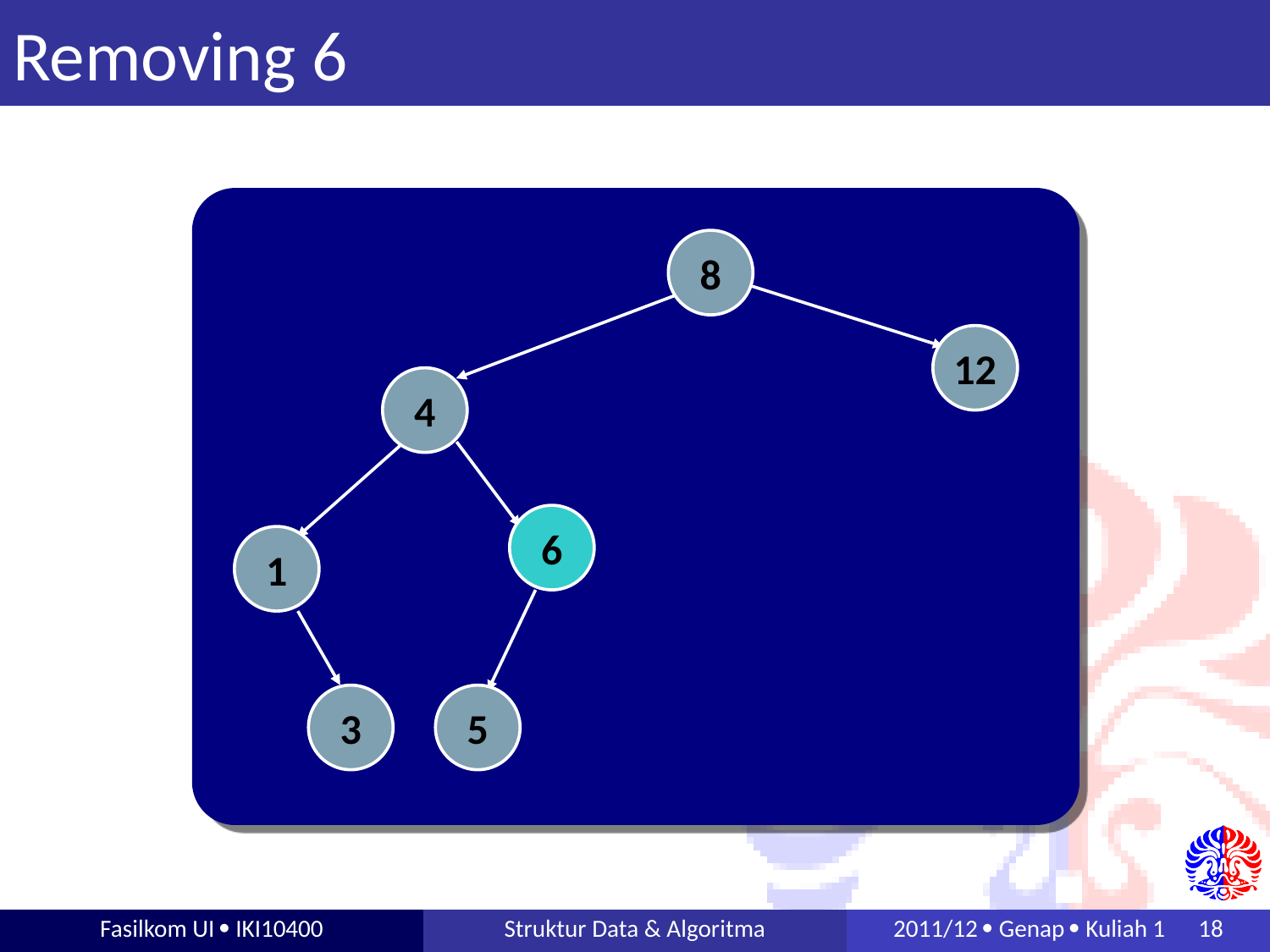

# Removing 6

8

12
4

6
1

3
5